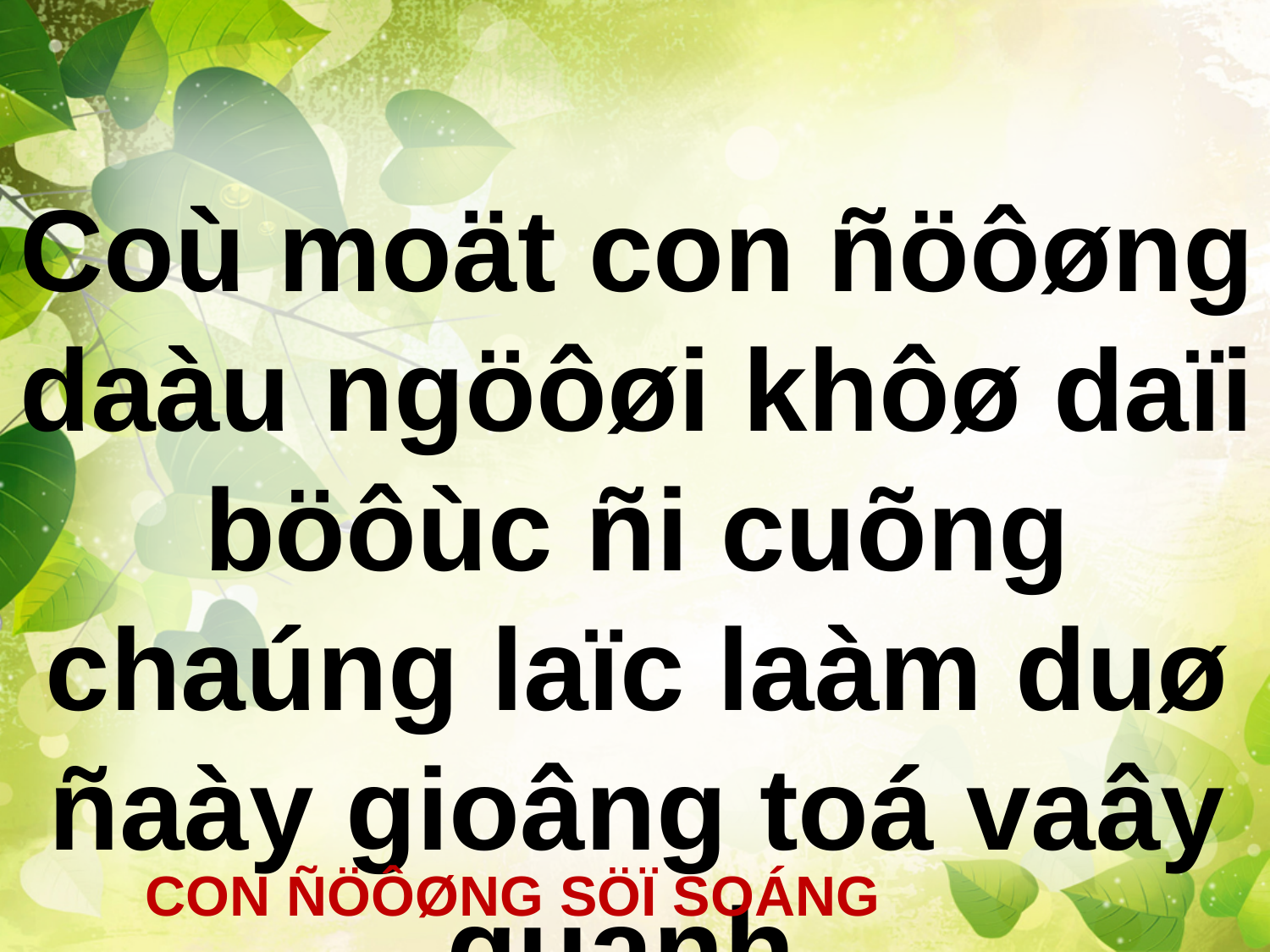

Coù moät con ñöôøng daàu ngöôøi khôø daïi böôùc ñi cuõng chaúng laïc laàm duø ñaày gioâng toá vaây quanh.
CON ÑÖÔØNG SÖÏ SOÁNG